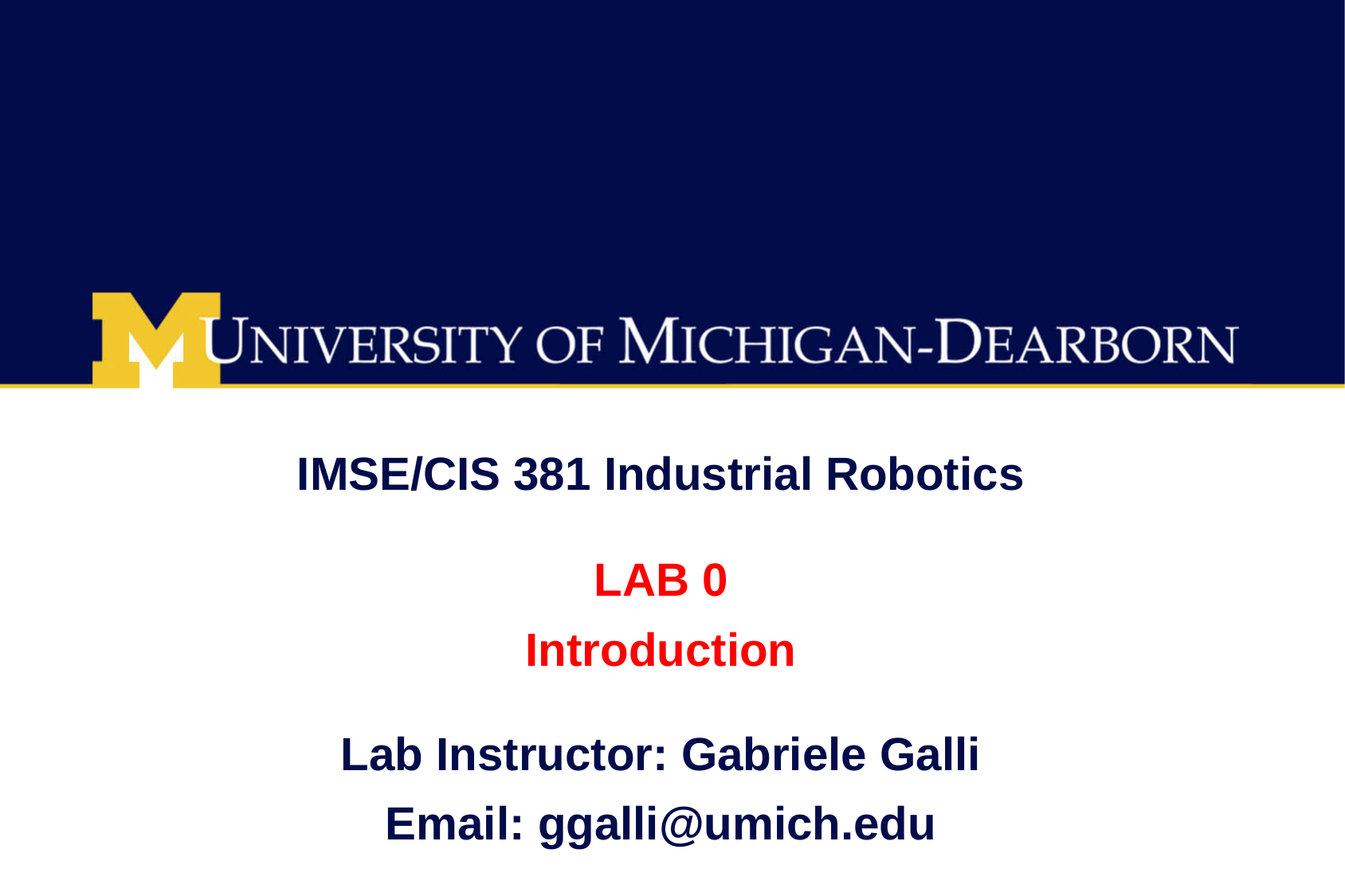

IMSE/CIS 381 Industrial Robotics
LAB 0
Introduction
Lab Instructor: Gabriele Galli
Email: ggalli@umich.edu